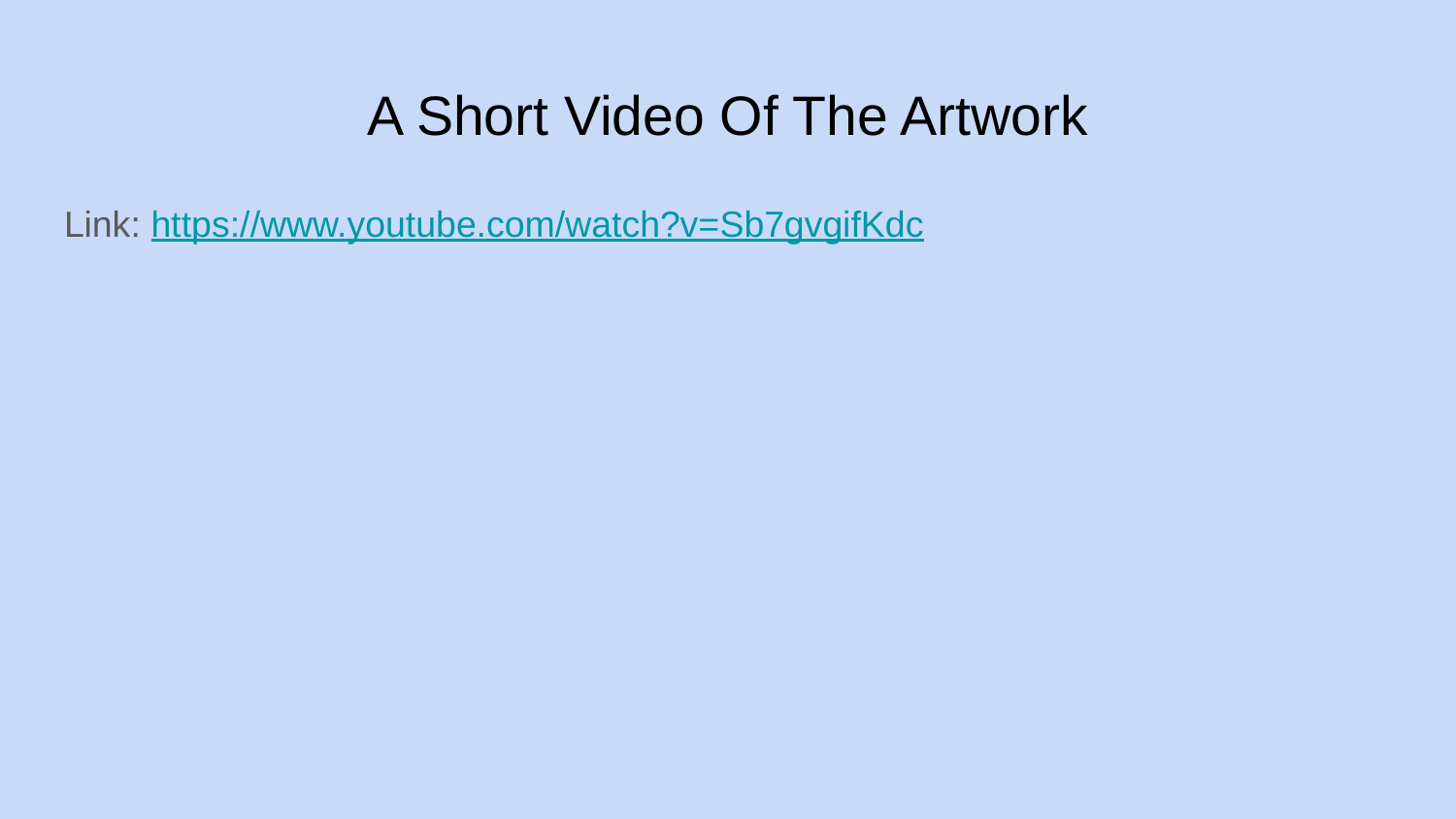

# A Short Video Of The Artwork
Link: https://www.youtube.com/watch?v=Sb7gvgifKdc